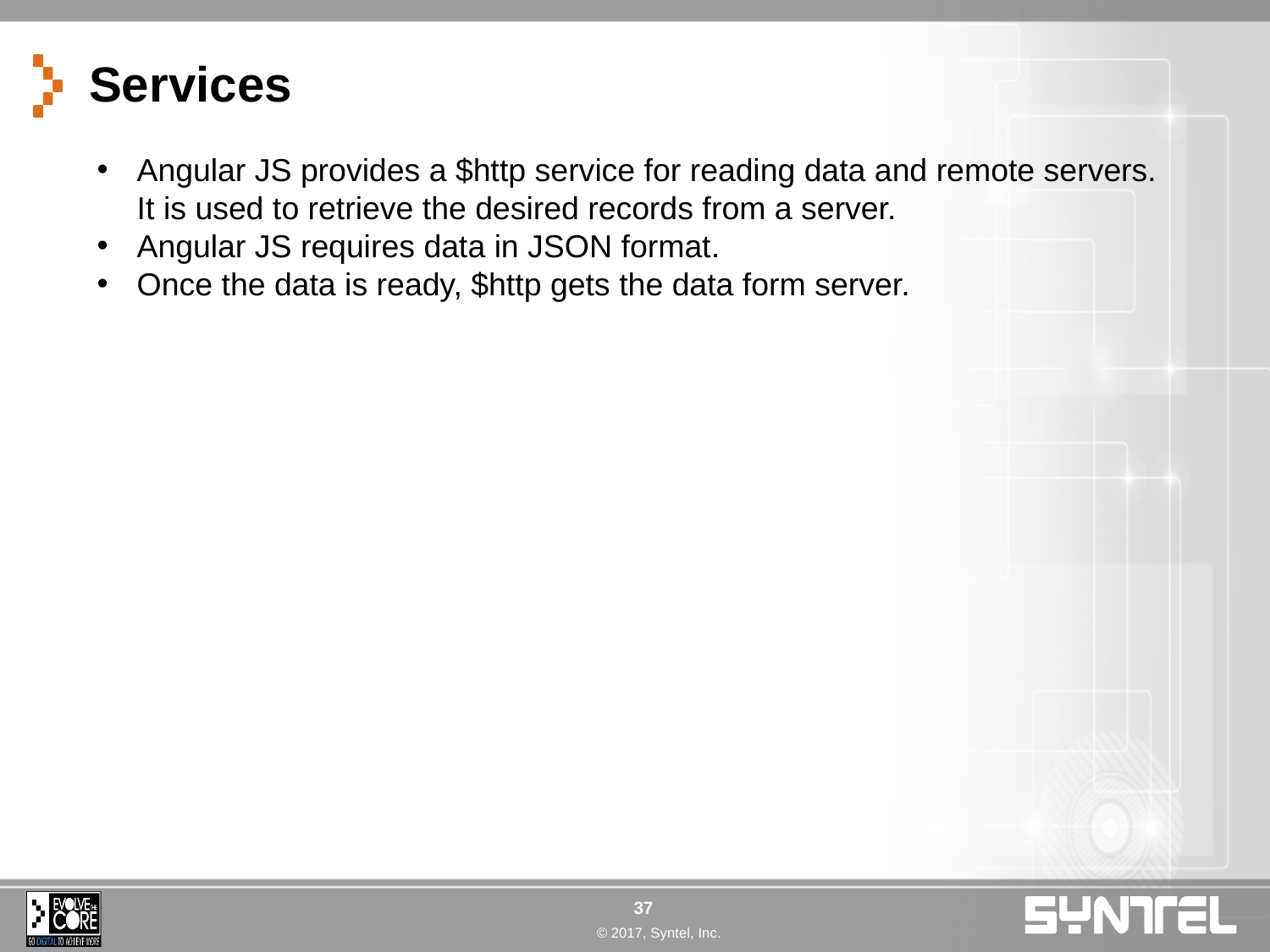

# Services
Angular JS provides a $http service for reading data and remote servers. It is used to retrieve the desired records from a server.
Angular JS requires data in JSON format.
Once the data is ready, $http gets the data form server.